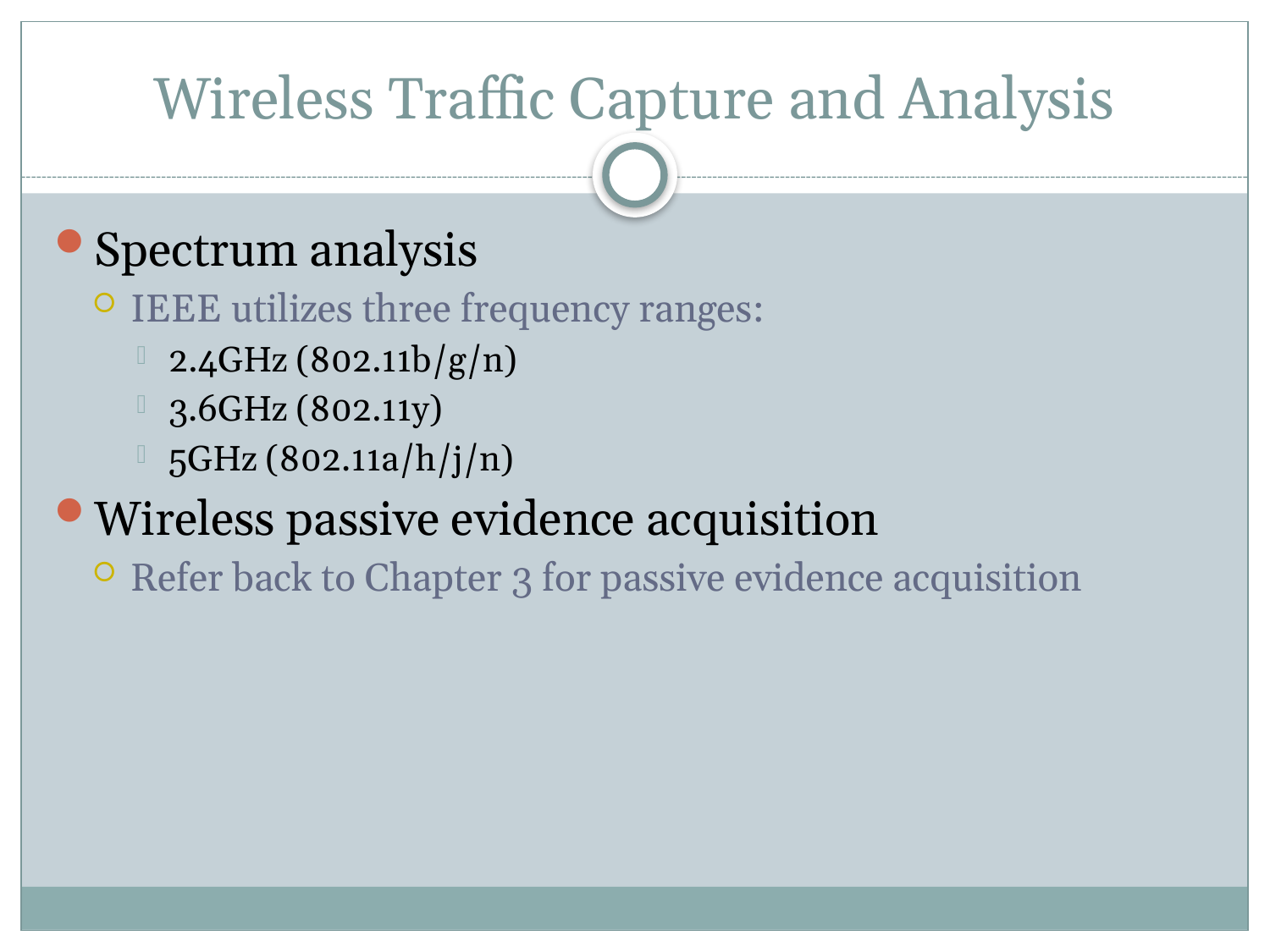

# Wireless Traffic Capture and Analysis
Spectrum analysis
IEEE utilizes three frequency ranges:
2.4GHz (802.11b/g/n)
3.6GHz (802.11y)
5GHz (802.11a/h/j/n)
Wireless passive evidence acquisition
Refer back to Chapter 3 for passive evidence acquisition